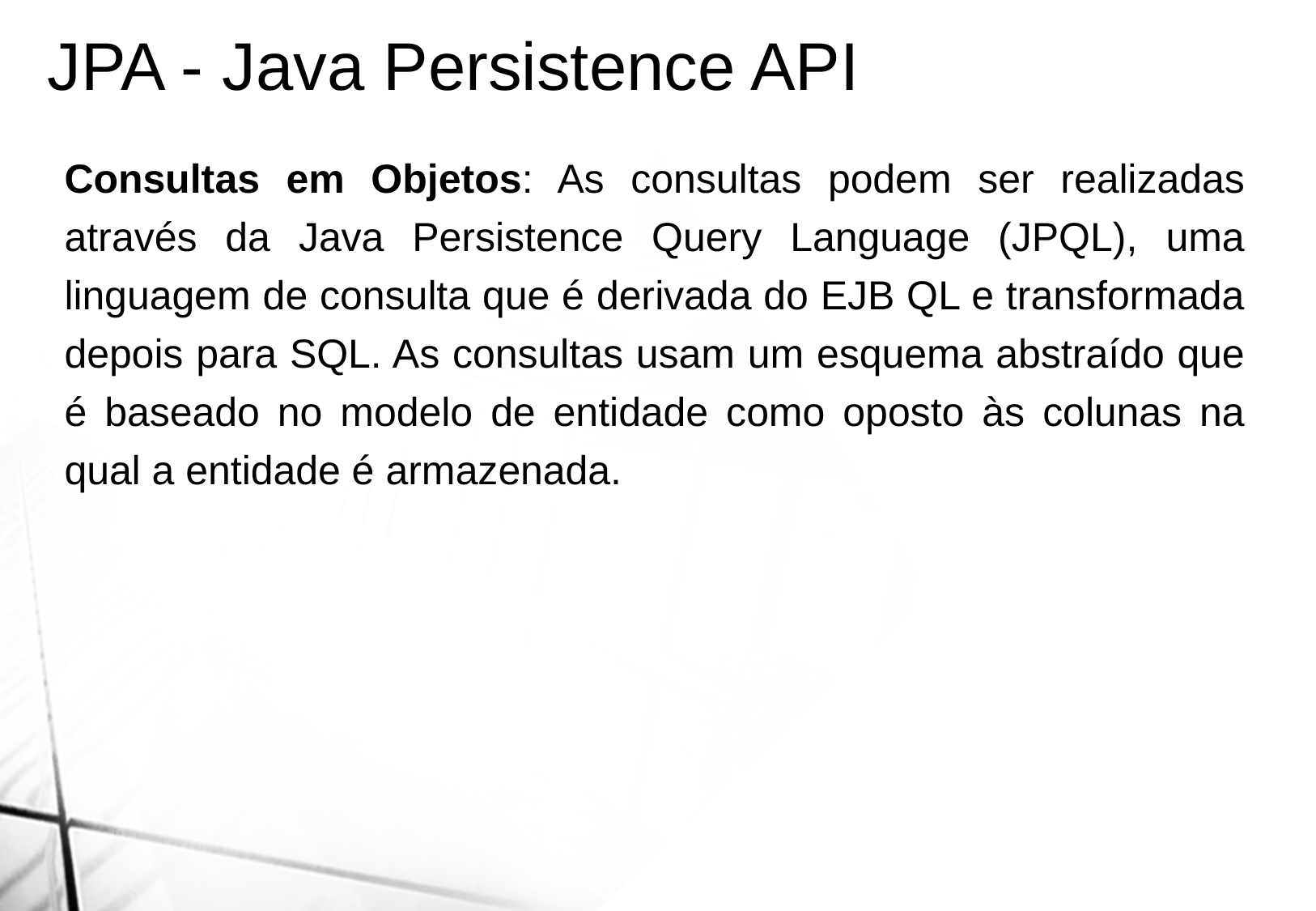

JPA - Java Persistence API
Consultas em Objetos: As consultas podem ser realizadas através da Java Persistence Query Language (JPQL), uma linguagem de consulta que é derivada do EJB QL e transformada depois para SQL. As consultas usam um esquema abstraído que é baseado no modelo de entidade como oposto às colunas na qual a entidade é armazenada.